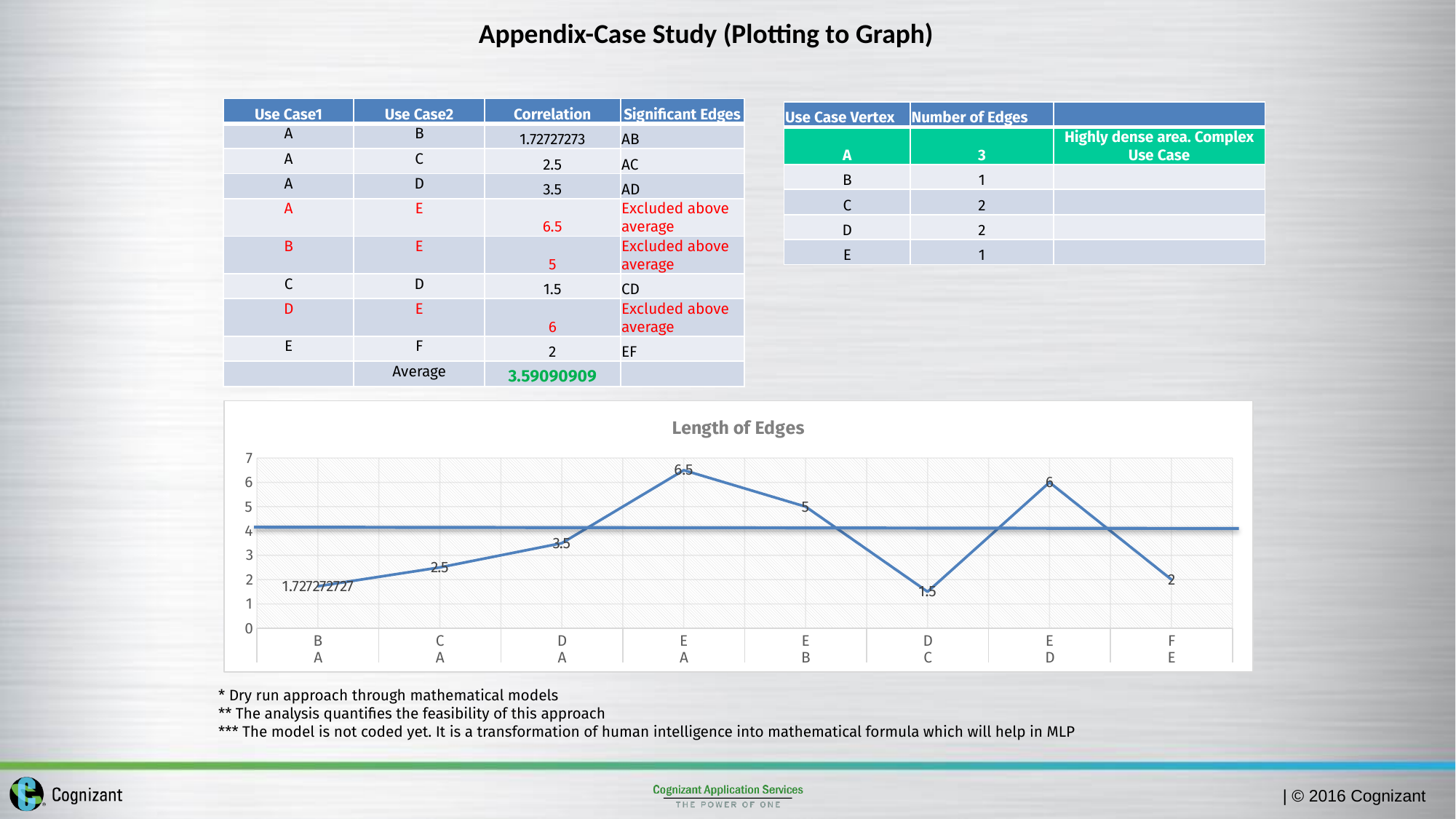

# Appendix-Case Study (Plotting to Graph)
| Use Case1 | Use Case2 | Correlation | Significant Edges |
| --- | --- | --- | --- |
| A | B | 1.72727273 | AB |
| A | C | 2.5 | AC |
| A | D | 3.5 | AD |
| A | E | 6.5 | Excluded above average |
| B | E | 5 | Excluded above average |
| C | D | 1.5 | CD |
| D | E | 6 | Excluded above average |
| E | F | 2 | EF |
|  | Average | 3.59090909 |  |
| Use Case Vertex | Number of Edges |  |
| --- | --- | --- |
| A | 3 | Highly dense area. Complex Use Case |
| B | 1 |  |
| C | 2 |  |
| D | 2 |  |
| E | 1 |  |

### Chart: Length of Edges

| Category | Correlation |
|---|---|
| B | 1.727272727 |
| C | 2.5 |
| D | 3.5 |
| E | 6.5 |
| E | 5.0 |
| D | 1.5 |
| E | 6.0 |
| F | 2.0 |
* Dry run approach through mathematical models
** The analysis quantifies the feasibility of this approach
*** The model is not coded yet. It is a transformation of human intelligence into mathematical formula which will help in MLP